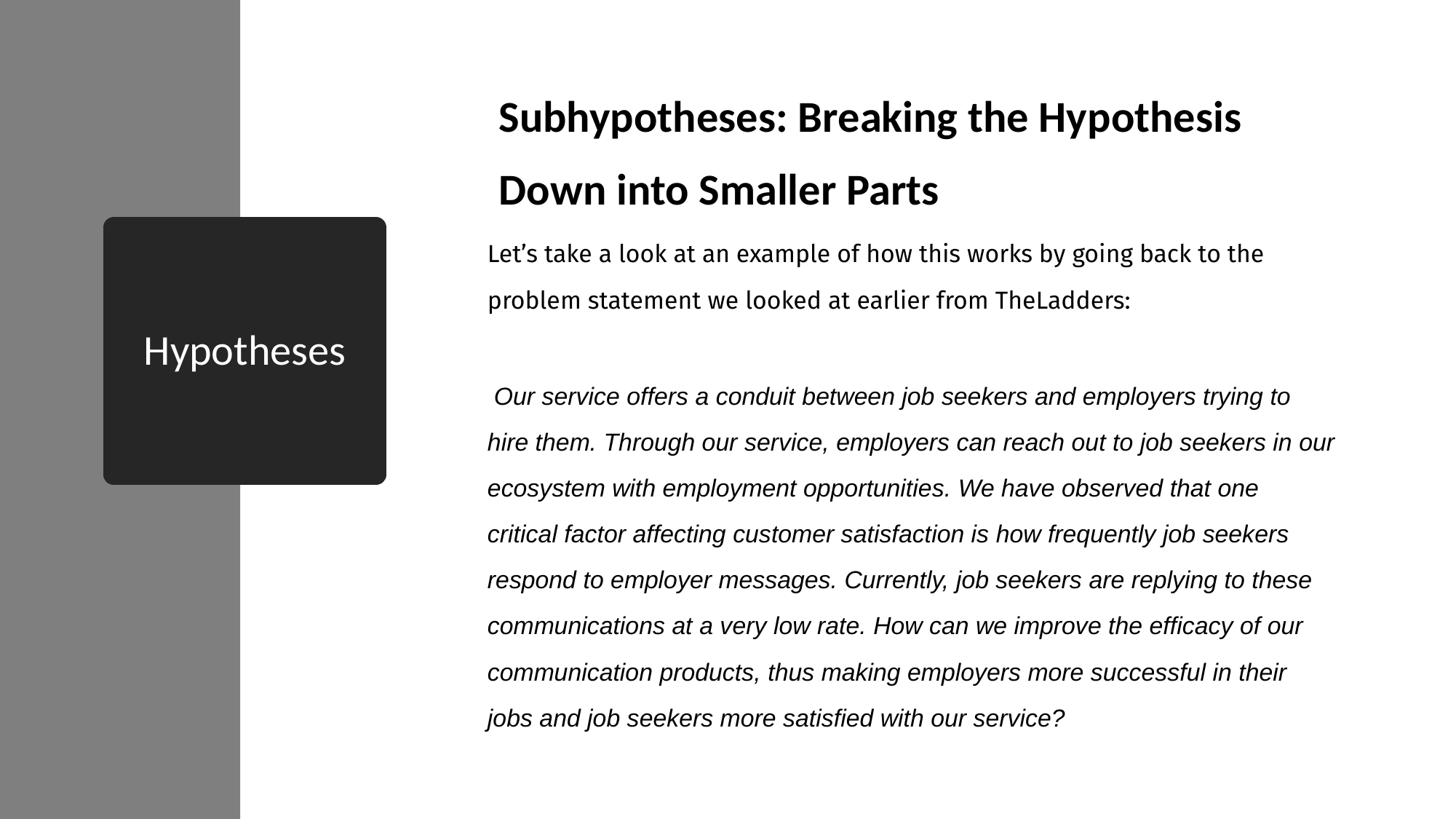

Subhypotheses: Breaking the Hypothesis Down into Smaller Parts
Let’s take a look at an example of how this works by going back to the problem statement we looked at earlier from TheLadders:

 Our service offers a conduit between job seekers and employers trying to hire them. Through our service, employers can reach out to job seekers in our ecosystem with employment opportunities. We have observed that one critical factor affecting customer satisfaction is how frequently job seekers respond to employer messages. Currently, job seekers are replying to these communications at a very low rate. How can we improve the efficacy of our communication products, thus making employers more successful in their jobs and job seekers more satisfied with our service?
Hypotheses